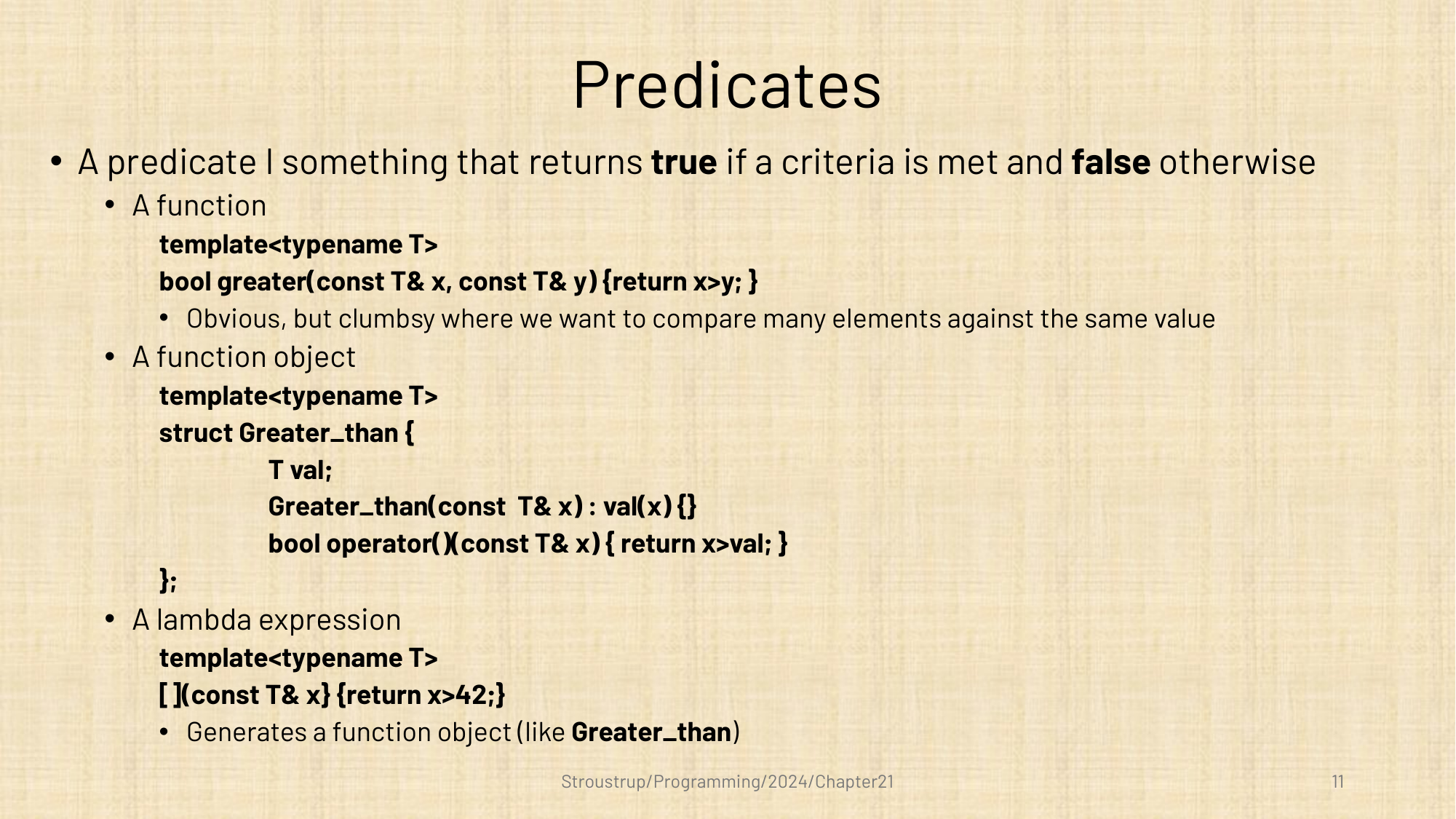

# Predicates
A predicate I something that returns true if a criteria is met and false otherwise
A function
template<typename T>
bool greater(const T& x, const T& y) {return x>y; }
Obvious, but clumbsy where we want to compare many elements against the same value
A function object
template<typename T>
struct Greater_than {
	T val;
	Greater_than(const  T& x) : val(x) {}
	bool operator()(const T& x) { return x>val; }
};
A lambda expression
template<typename T>
[](const T& x} {return x>42;}
Generates a function object (like Greater_than)
Stroustrup/Programming/2024/Chapter21
11